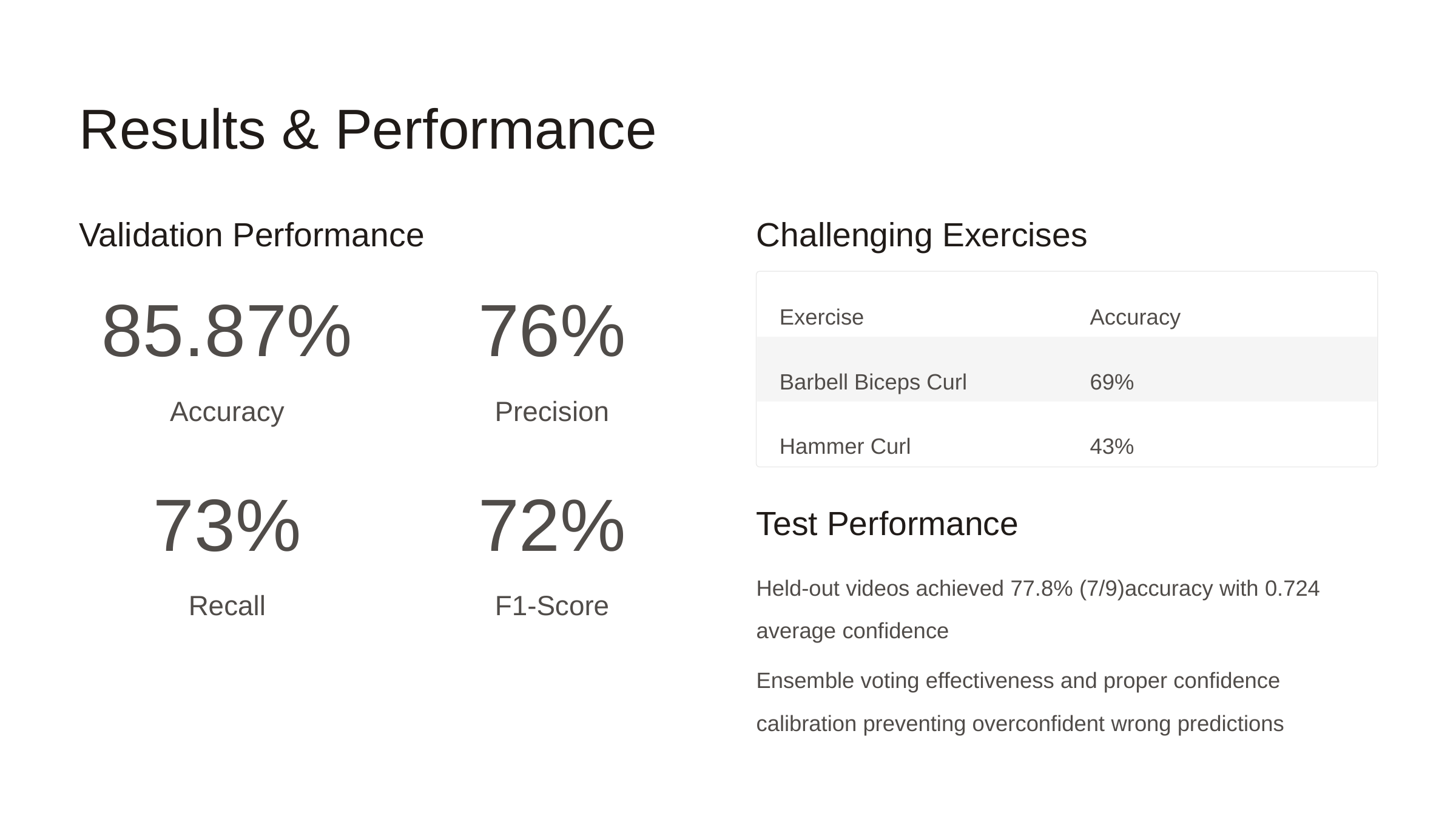

Results & Performance
Validation Performance
Challenging Exercises

85.87%
76%
Exercise
Accuracy

Barbell Biceps Curl
69%
Accuracy
Precision

Hammer Curl
43%
73%
72%
Test Performance
Held-out videos achieved 77.8% (7/9)accuracy with 0.724 average confidence
Recall
F1-Score

Ensemble voting effectiveness and proper confidence calibration preventing overconfident wrong predictions